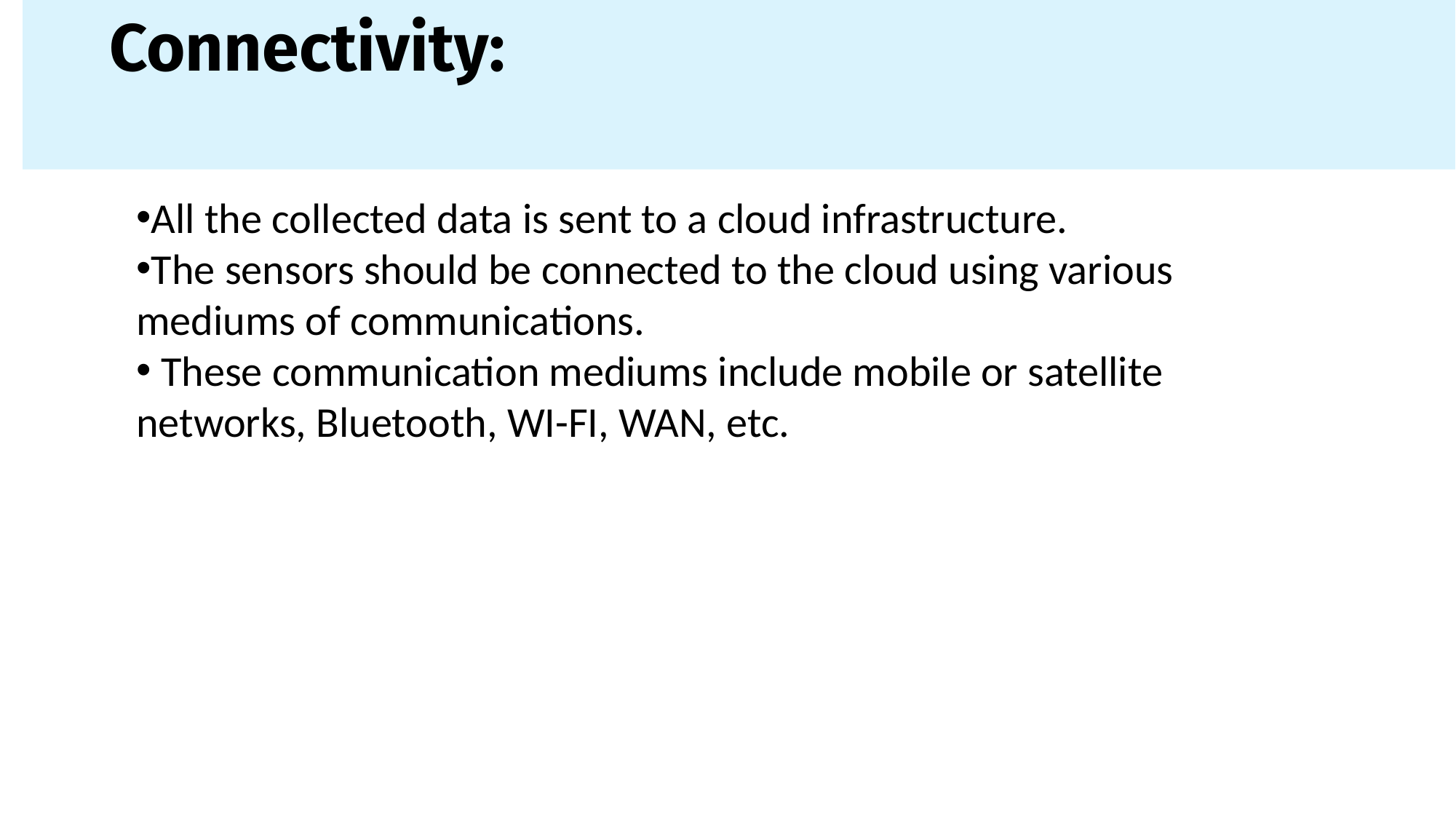

# Connectivity:
All the collected data is sent to a cloud infrastructure.
The sensors should be connected to the cloud using various mediums of communications.
 These communication mediums include mobile or satellite networks, Bluetooth, WI-FI, WAN, etc.